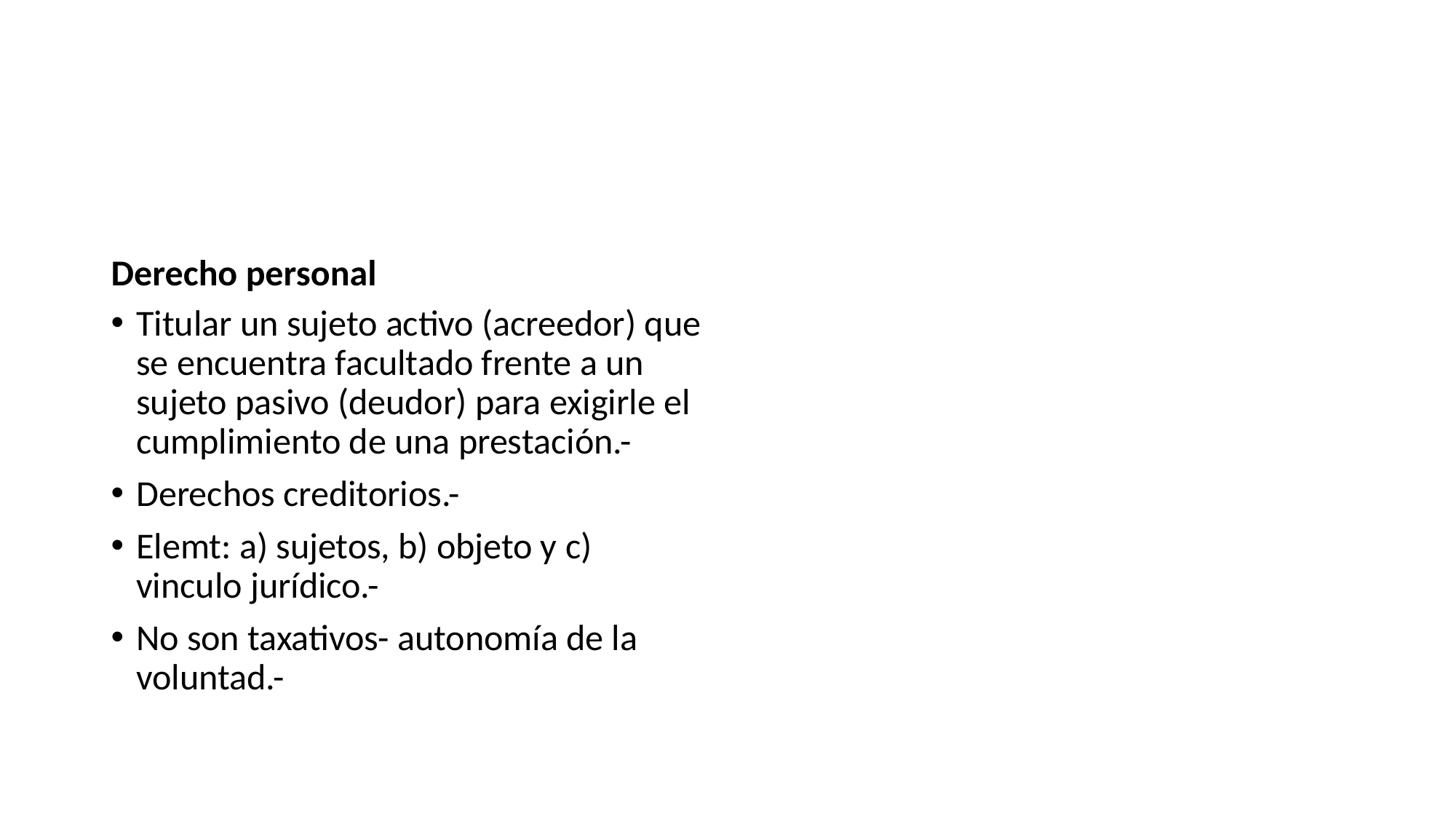

#
Derecho personal

Titular un sujeto activo (acreedor) que se encuentra facultado frente a un sujeto pasivo (deudor) para exigirle el cumplimiento de una prestación.-
Derechos creditorios.-
Elemt: a) sujetos, b) objeto y c) vinculo jurídico.-
No son taxativos- autonomía de la voluntad.-